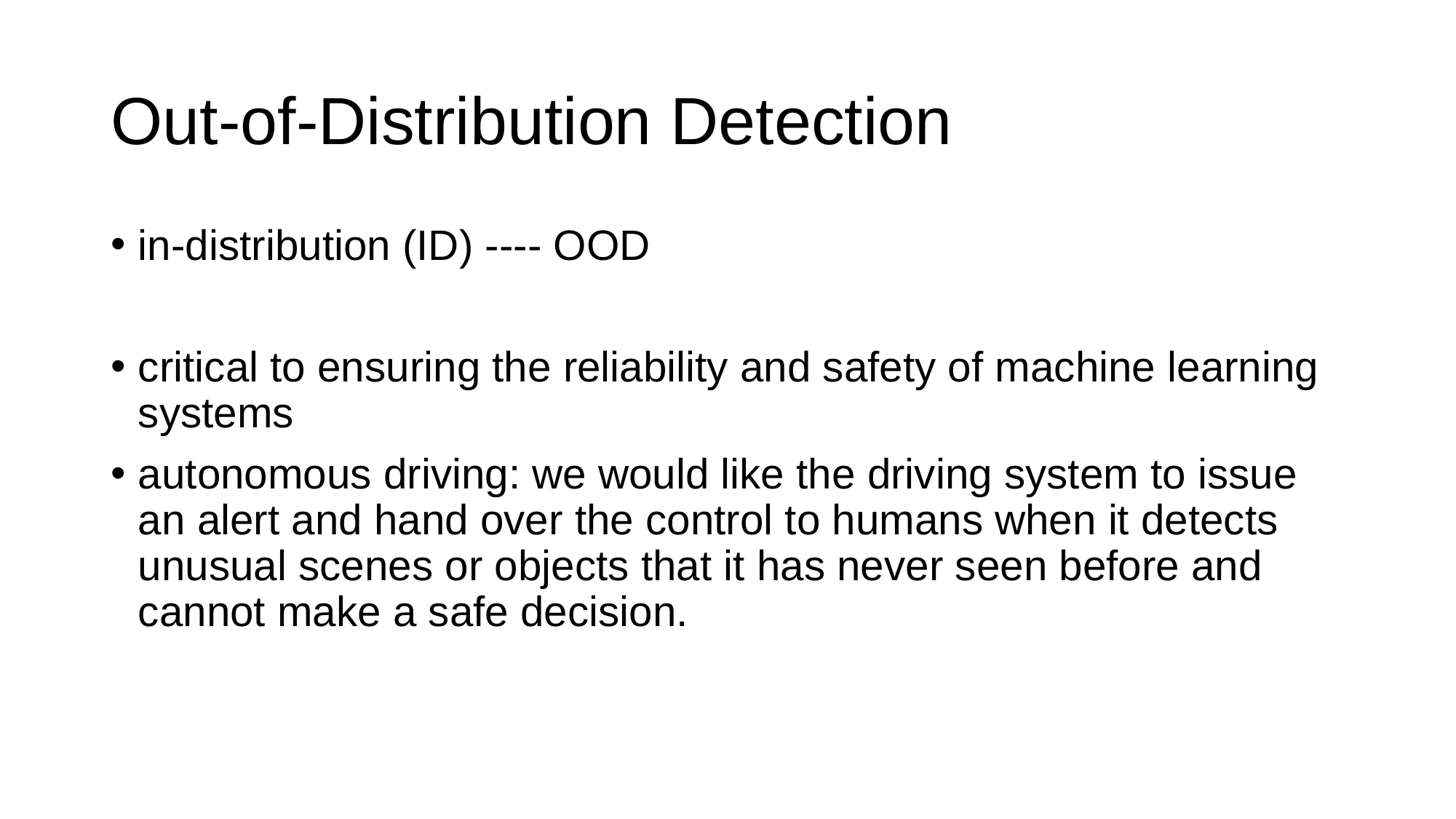

# Out-of-Distribution Detection
in-distribution (ID) ---- OOD

critical to ensuring the reliability and safety of machine learning systems
autonomous driving: we would like the driving system to issue an alert and hand over the control to humans when it detects unusual scenes or objects that it has never seen before and cannot make a safe decision.